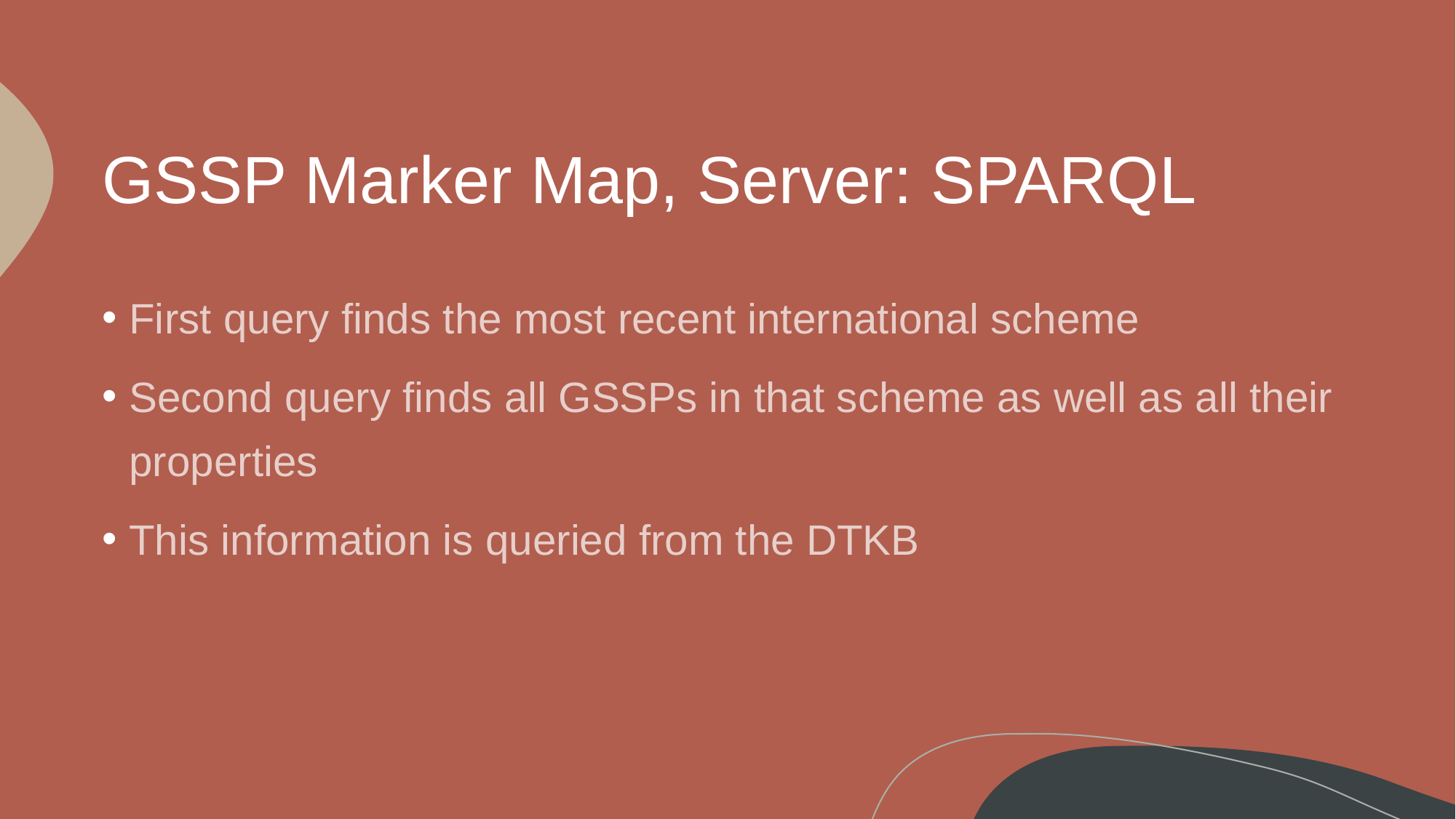

# GSSP Marker Map, Server: SPARQL
First query finds the most recent international scheme
Second query finds all GSSPs in that scheme as well as all their properties
This information is queried from the DTKB